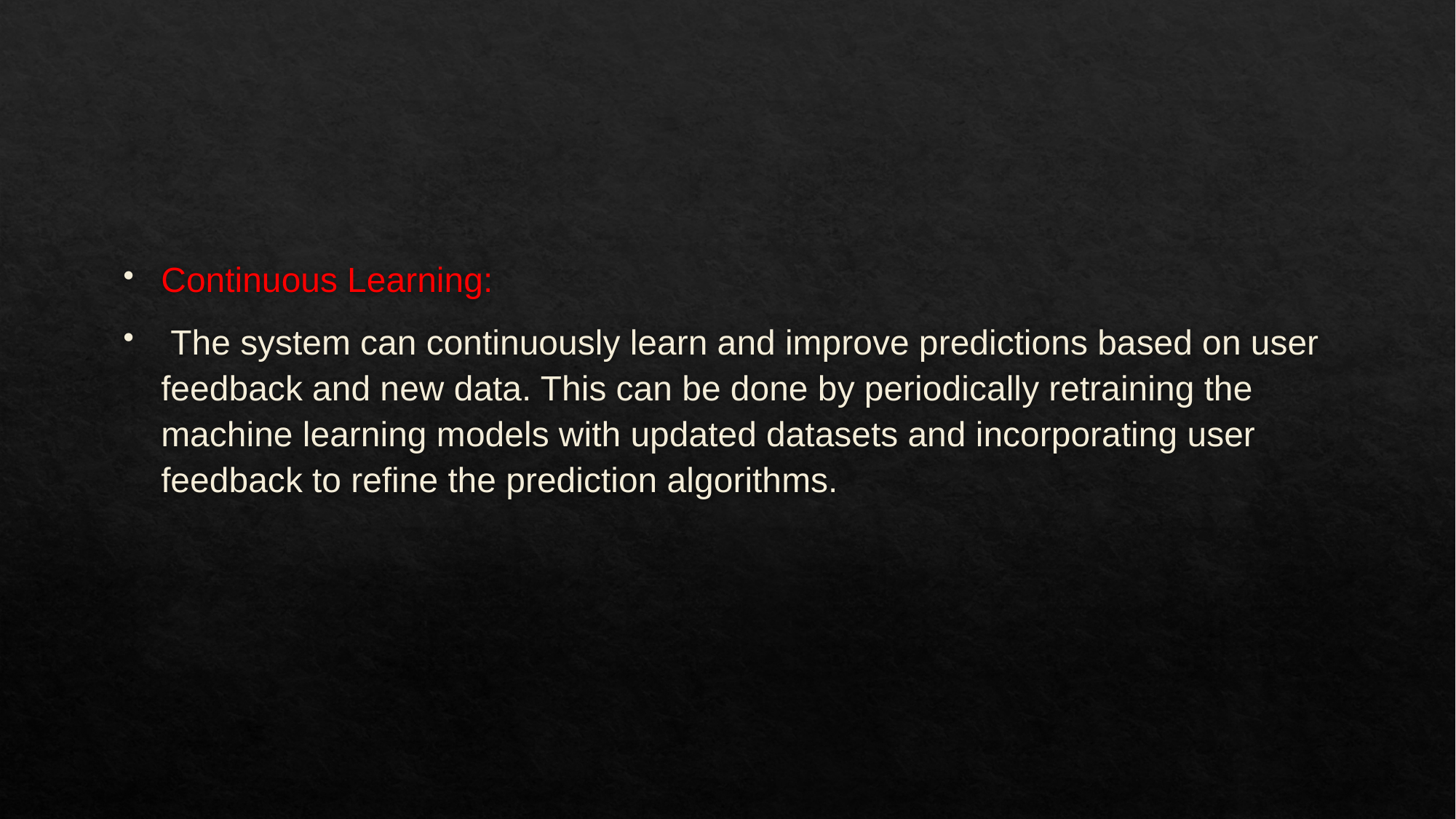

Continuous Learning:
 The system can continuously learn and improve predictions based on user feedback and new data. This can be done by periodically retraining the machine learning models with updated datasets and incorporating user feedback to refine the prediction algorithms.